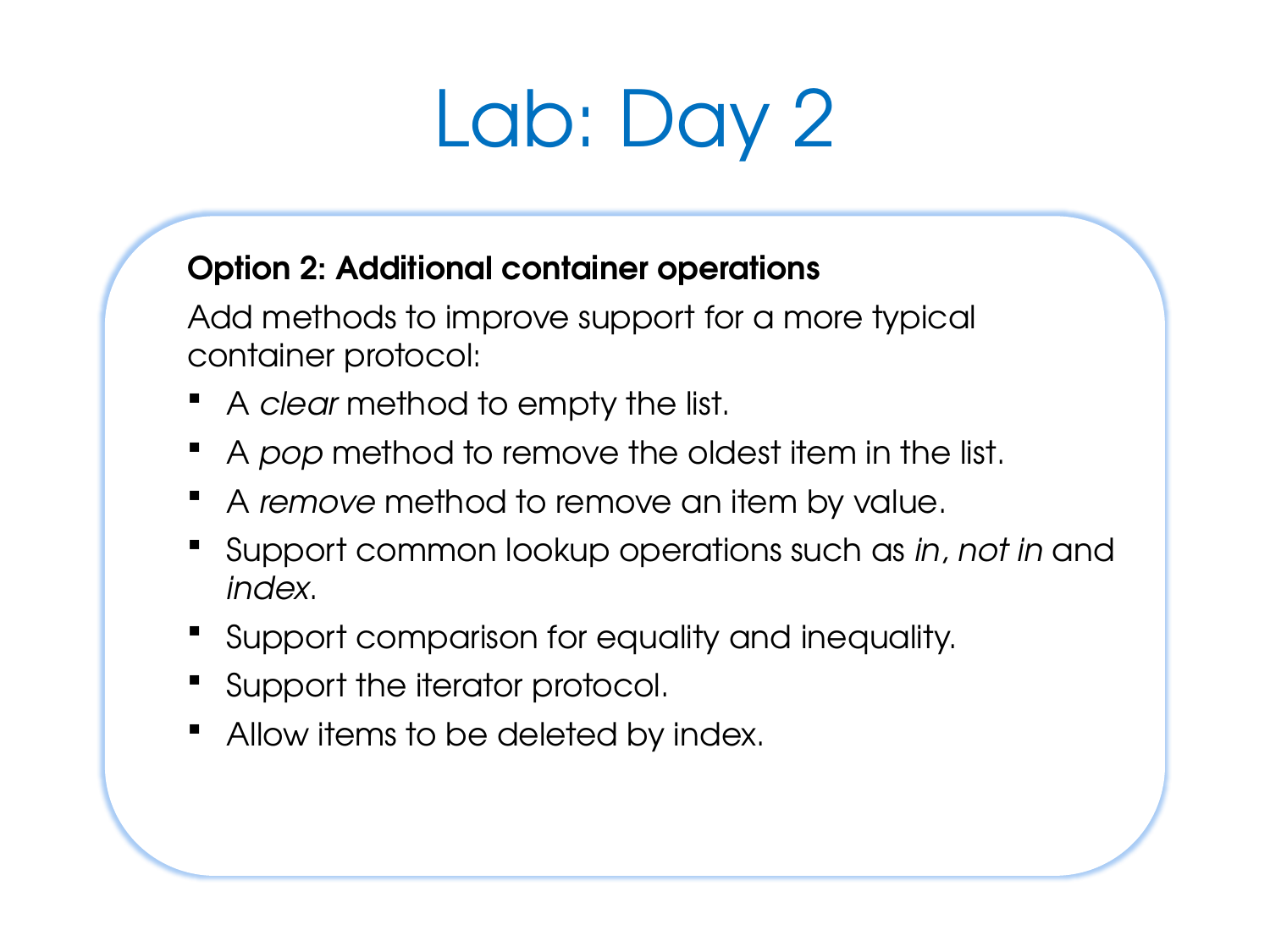

# Lab: Day 2
Option 2: Additional container operations
Add methods to improve support for a more typical container protocol:
A clear method to empty the list.
A pop method to remove the oldest item in the list.
A remove method to remove an item by value.
Support common lookup operations such as in, not in and index.
Support comparison for equality and inequality.
Support the iterator protocol.
Allow items to be deleted by index.